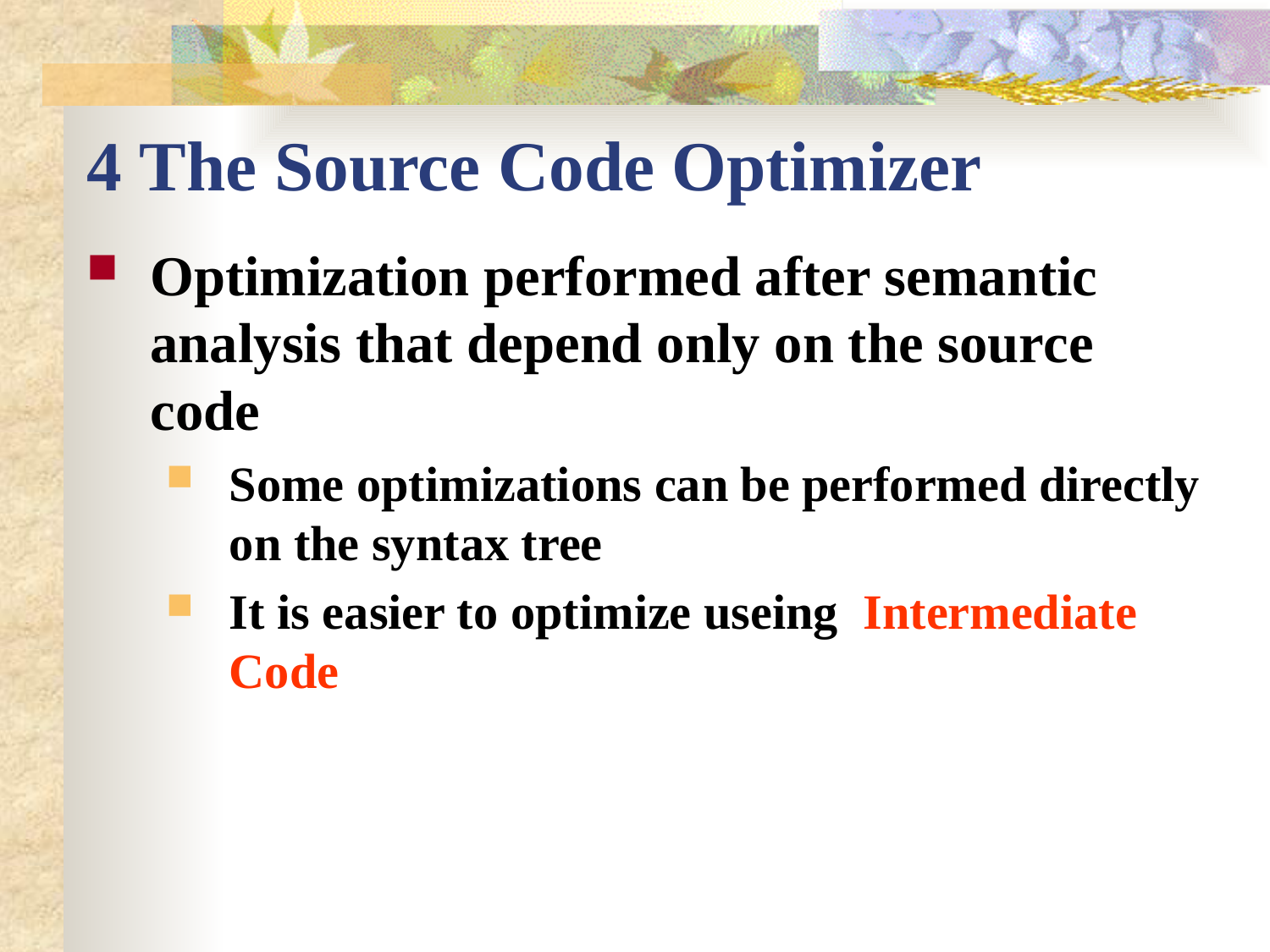

# 4 The Source Code Optimizer
Optimization performed after semantic analysis that depend only on the source code
Some optimizations can be performed directly on the syntax tree
It is easier to optimize useing  Intermediate Code